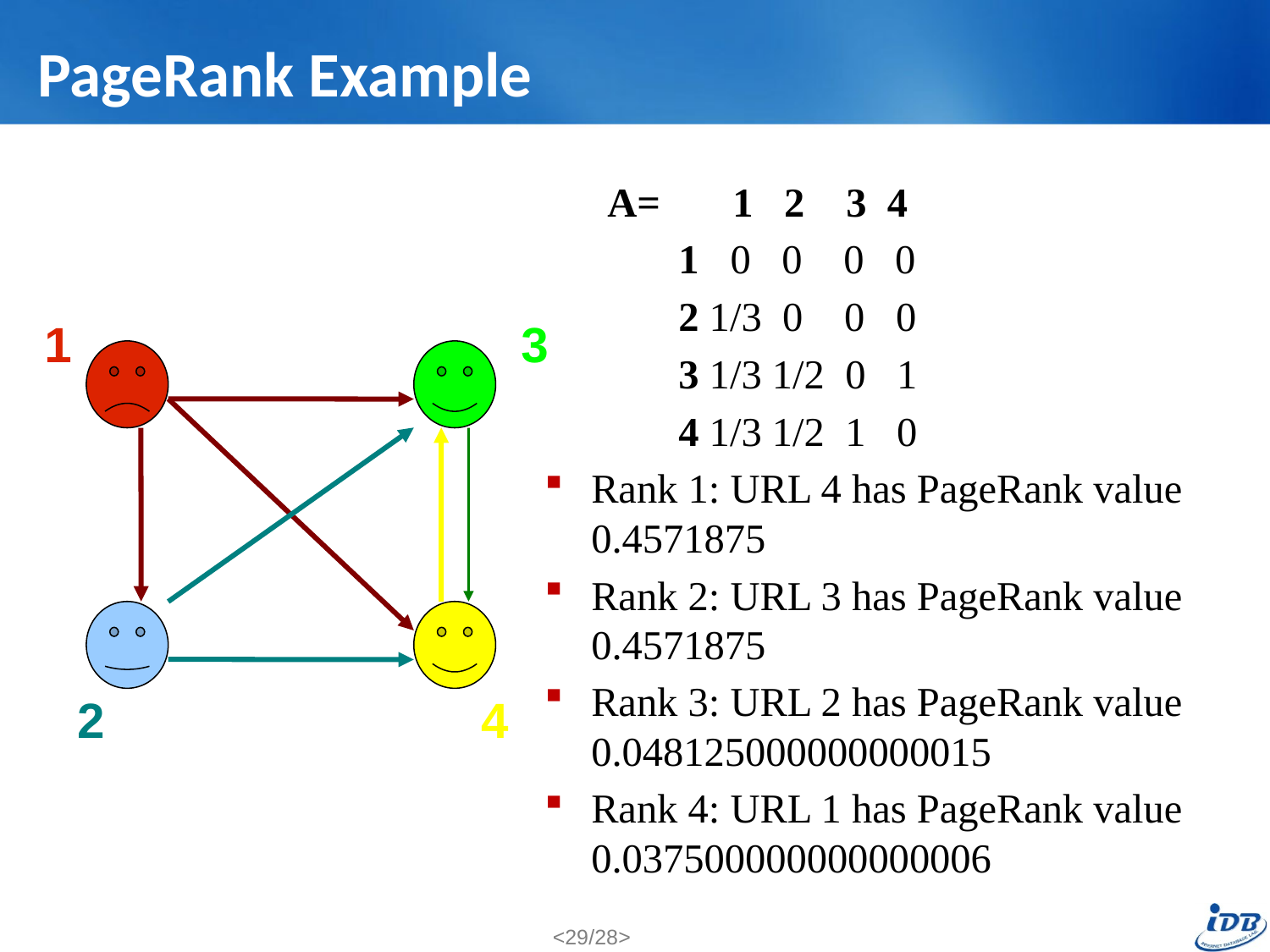

# PageRank Example
      A=       1   2    3  4
	 1   0   0    0   0
	 2 1/3  0    0   0
	 3 1/3 1/2  0   1
	 4 1/3 1/2  1   0
Rank 1: URL 4 has PageRank value 0.4571875
Rank 2: URL 3 has PageRank value 0.4571875
Rank 3: URL 2 has PageRank value 0.048125000000000015
Rank 4: URL 1 has PageRank value 0.037500000000000006

1
3

2
4